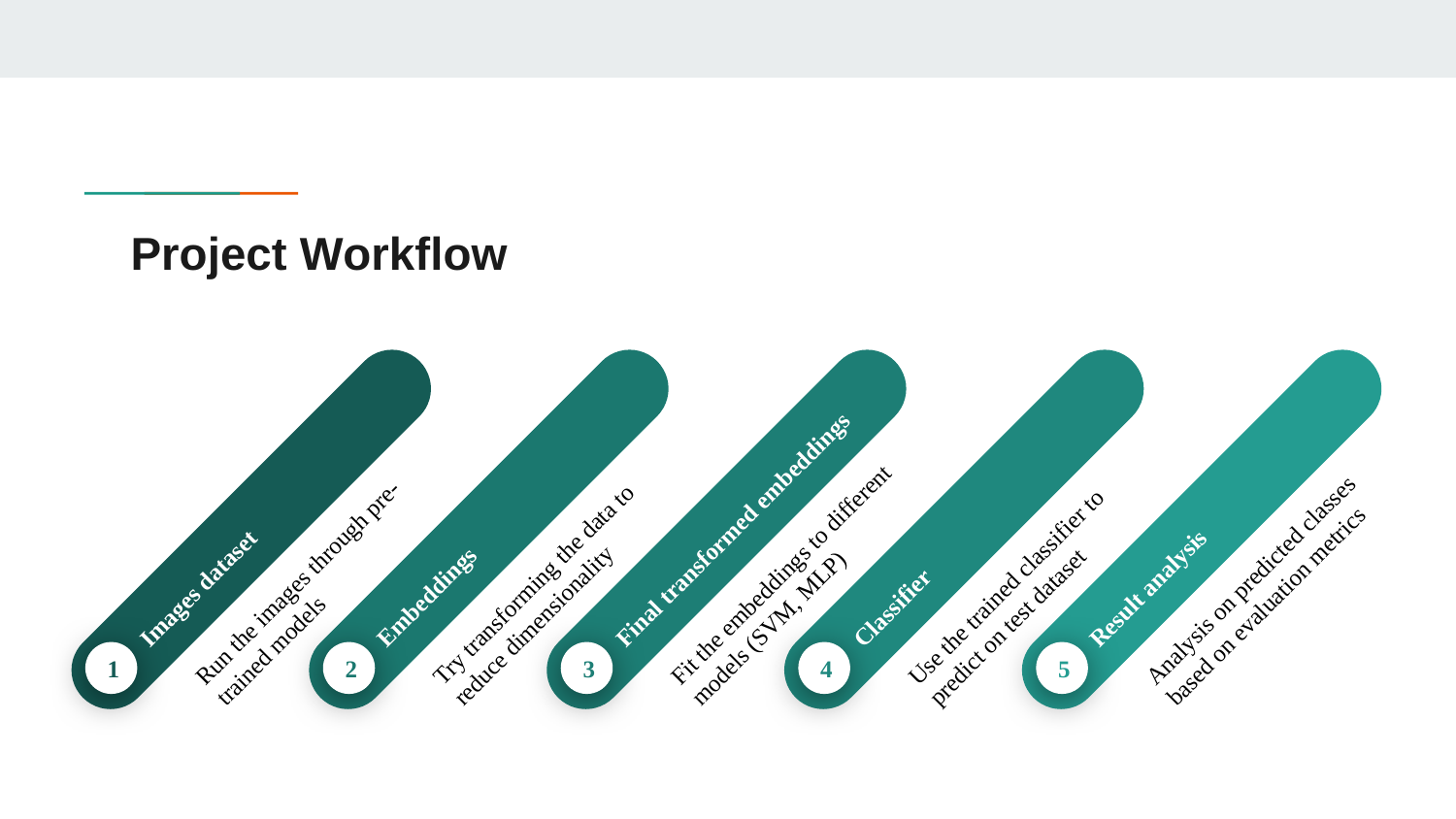

# Project Workflow

Images dataset
Run the images through pre-trained models
1

Embeddings
Try transforming the data to reduce dimensionality
2

Final transformed embeddings
Fit the embeddings to different models (SVM, MLP)
3

Classifier
Use the trained classifier to predict on test dataset
4

Result analysis
Analysis on predicted classes based on evaluation metrics
5